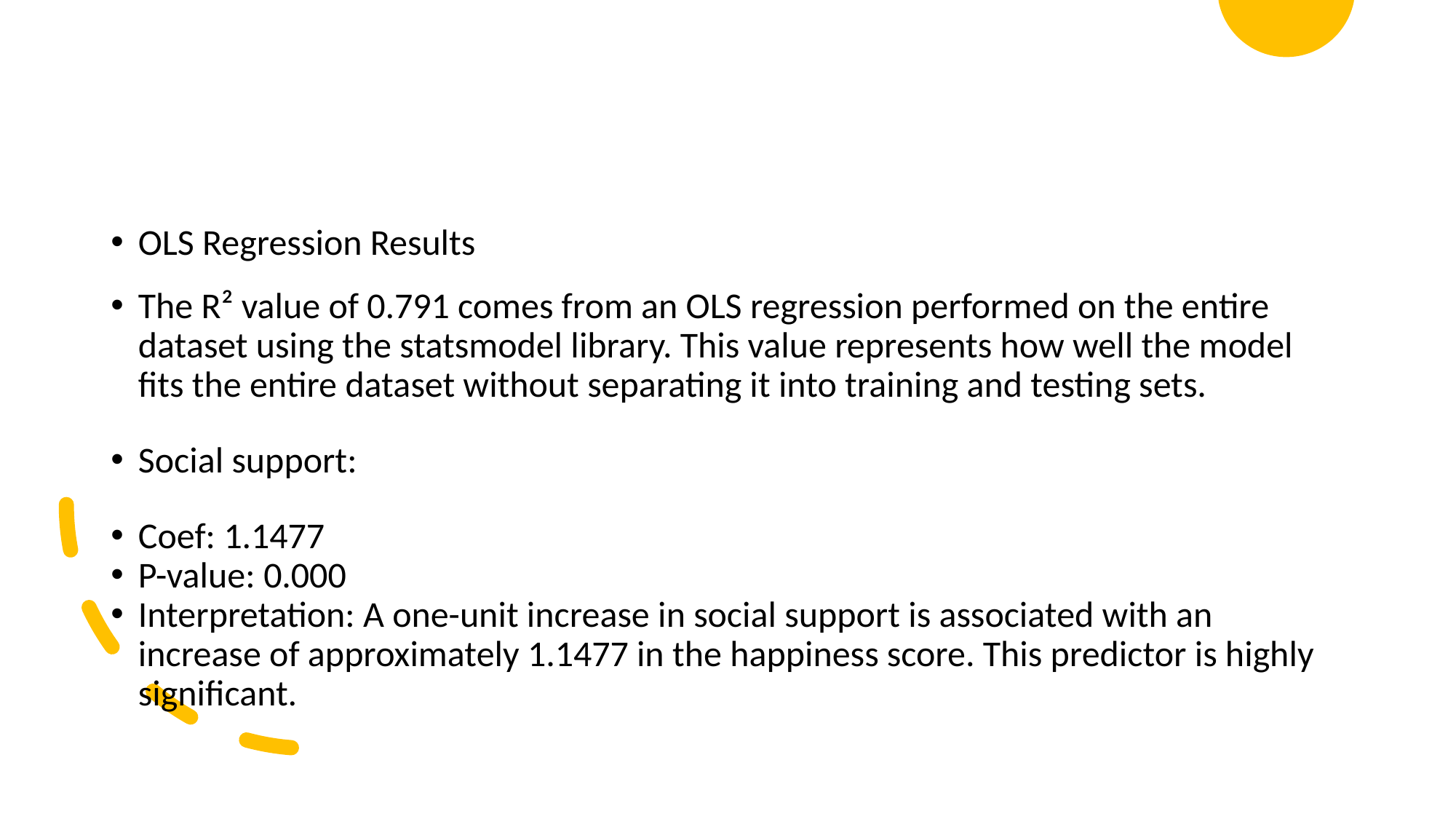

OLS Regression Results
The R² value of 0.791 comes from an OLS regression performed on the entire dataset using the statsmodel library. This value represents how well the model fits the entire dataset without separating it into training and testing sets.
Social support:
Coef: 1.1477
P-value: 0.000
Interpretation: A one-unit increase in social support is associated with an increase of approximately 1.1477 in the happiness score. This predictor is highly significant.